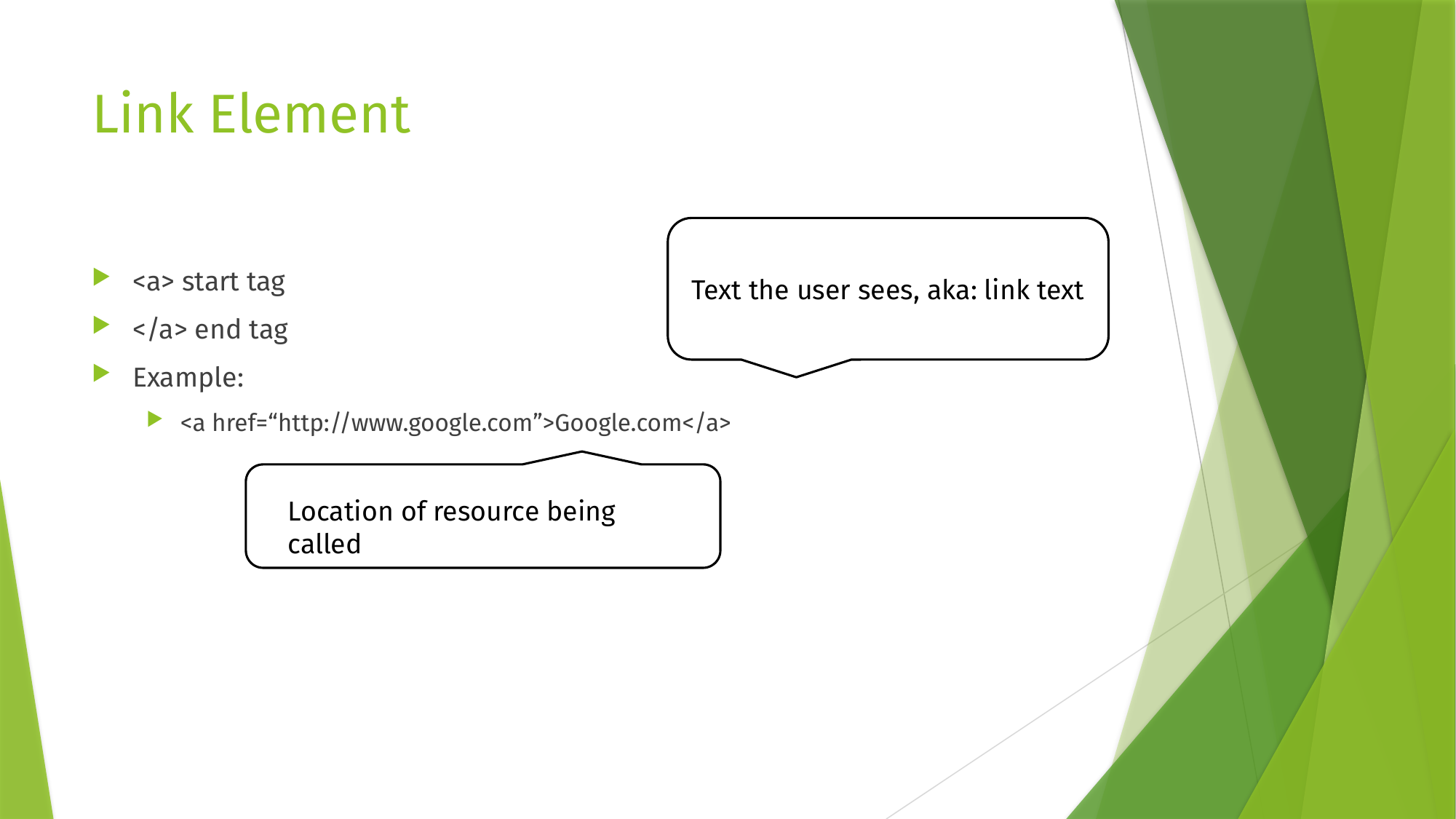

# Link Element
Text the user sees, aka: link text
<a> start tag
</a> end tag
Example:
<a href=“http://www.google.com”>Google.com</a>

Location of resource being called